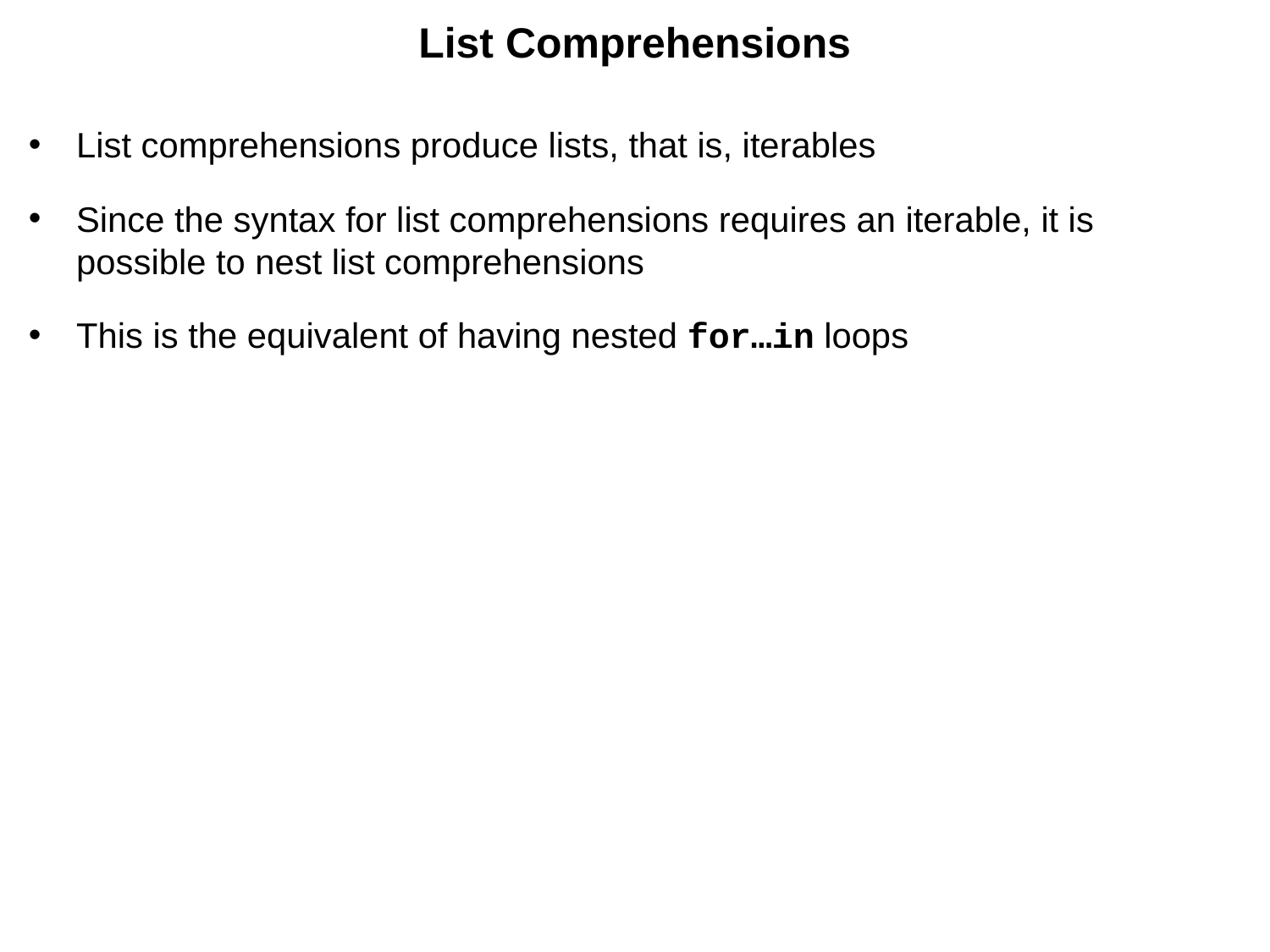

# List Comprehensions
List comprehensions produce lists, that is, iterables
Since the syntax for list comprehensions requires an iterable, it is possible to nest list comprehensions
This is the equivalent of having nested for…in loops